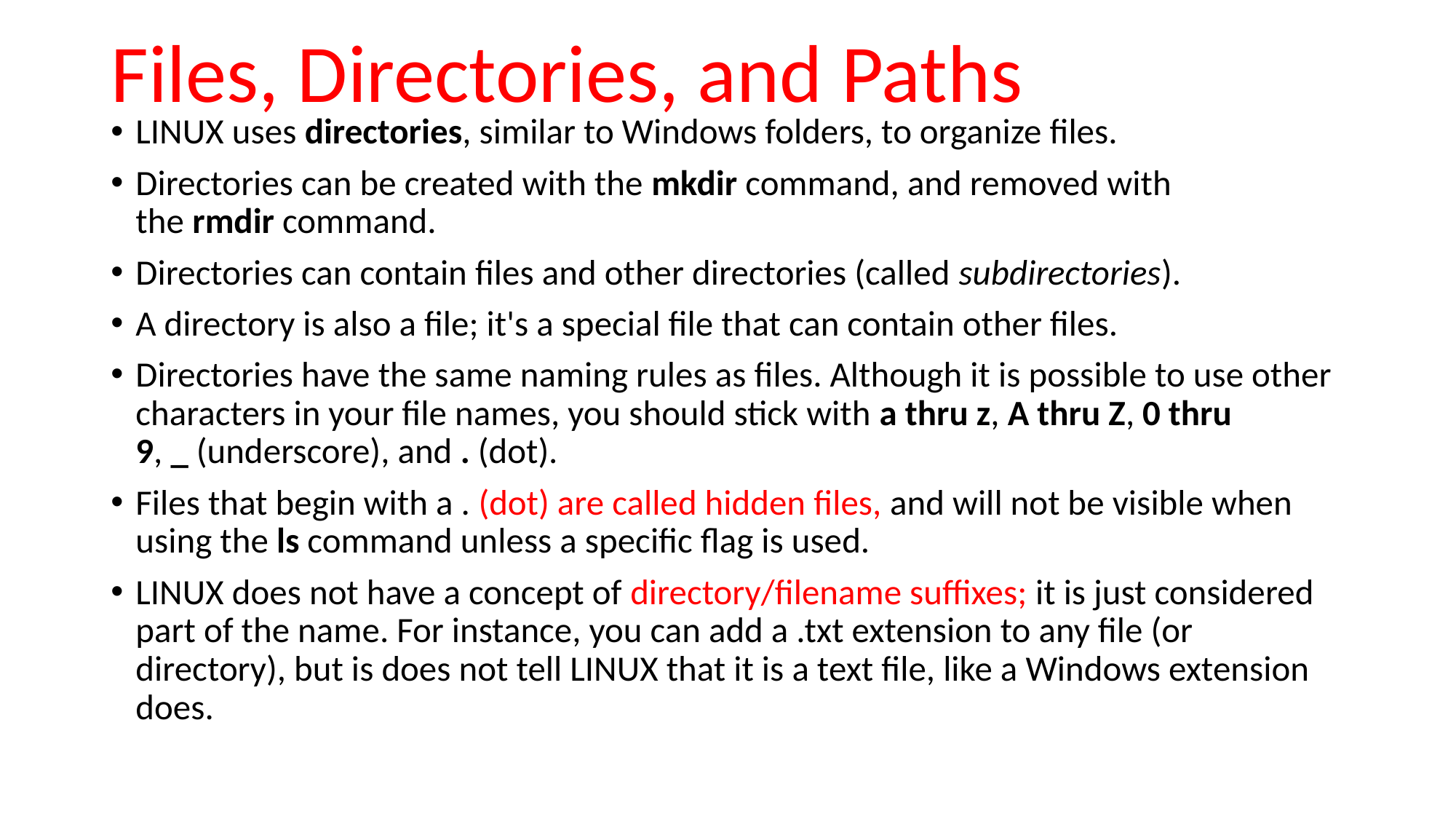

# Files, Directories, and Paths
LINUX uses directories, similar to Windows folders, to organize files.
Directories can be created with the mkdir command, and removed with the rmdir command.
Directories can contain files and other directories (called subdirectories).
A directory is also a file; it's a special file that can contain other files.
Directories have the same naming rules as files. Although it is possible to use other characters in your file names, you should stick with a thru z, A thru Z, 0 thru 9, _ (underscore), and . (dot).
Files that begin with a . (dot) are called hidden files, and will not be visible when using the ls command unless a specific flag is used.
LINUX does not have a concept of directory/filename suffixes; it is just considered part of the name. For instance, you can add a .txt extension to any file (or directory), but is does not tell LINUX that it is a text file, like a Windows extension does.